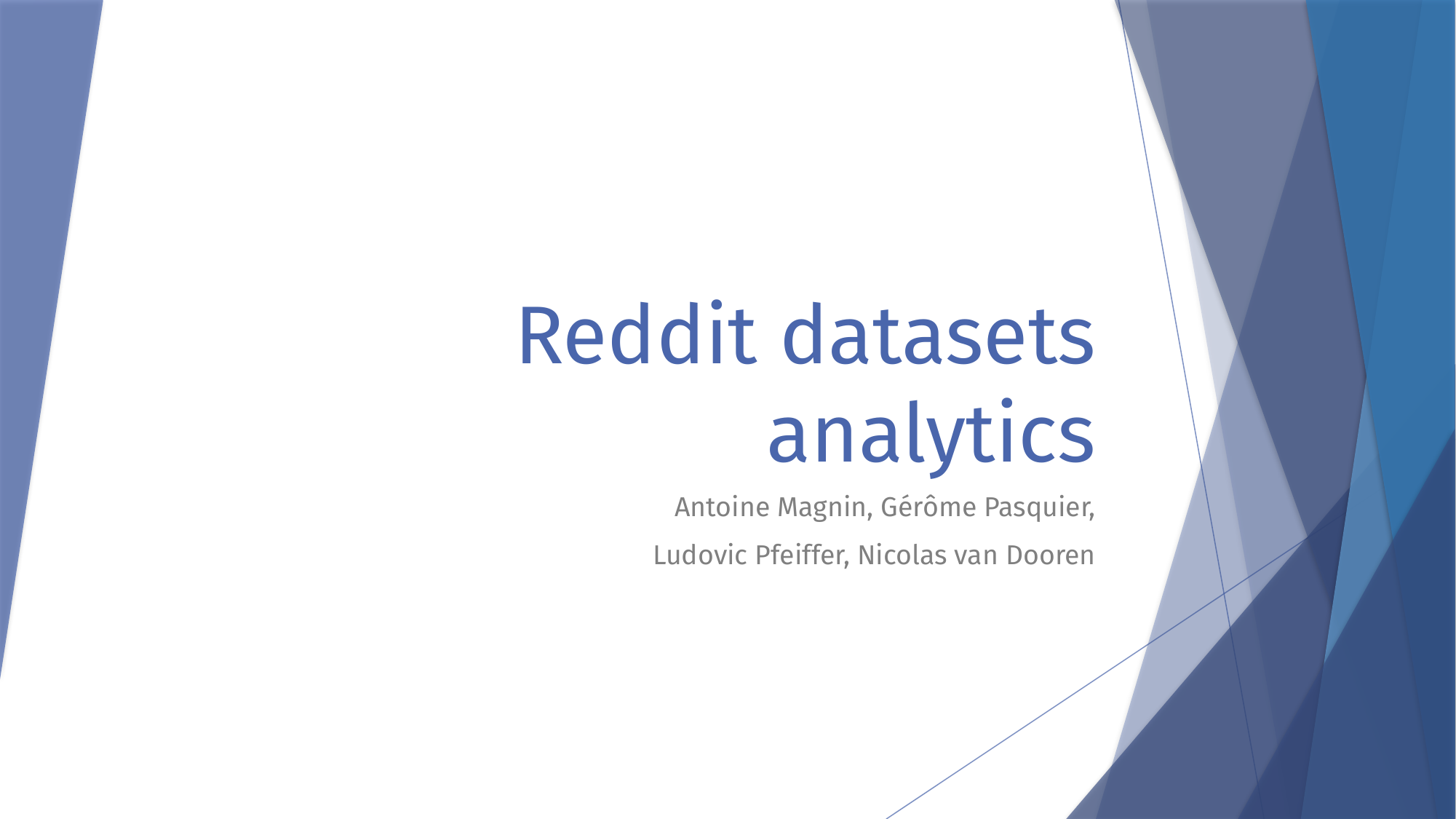

# Reddit datasets analytics
Antoine Magnin, Gérôme Pasquier,
Ludovic Pfeiffer, Nicolas van Dooren